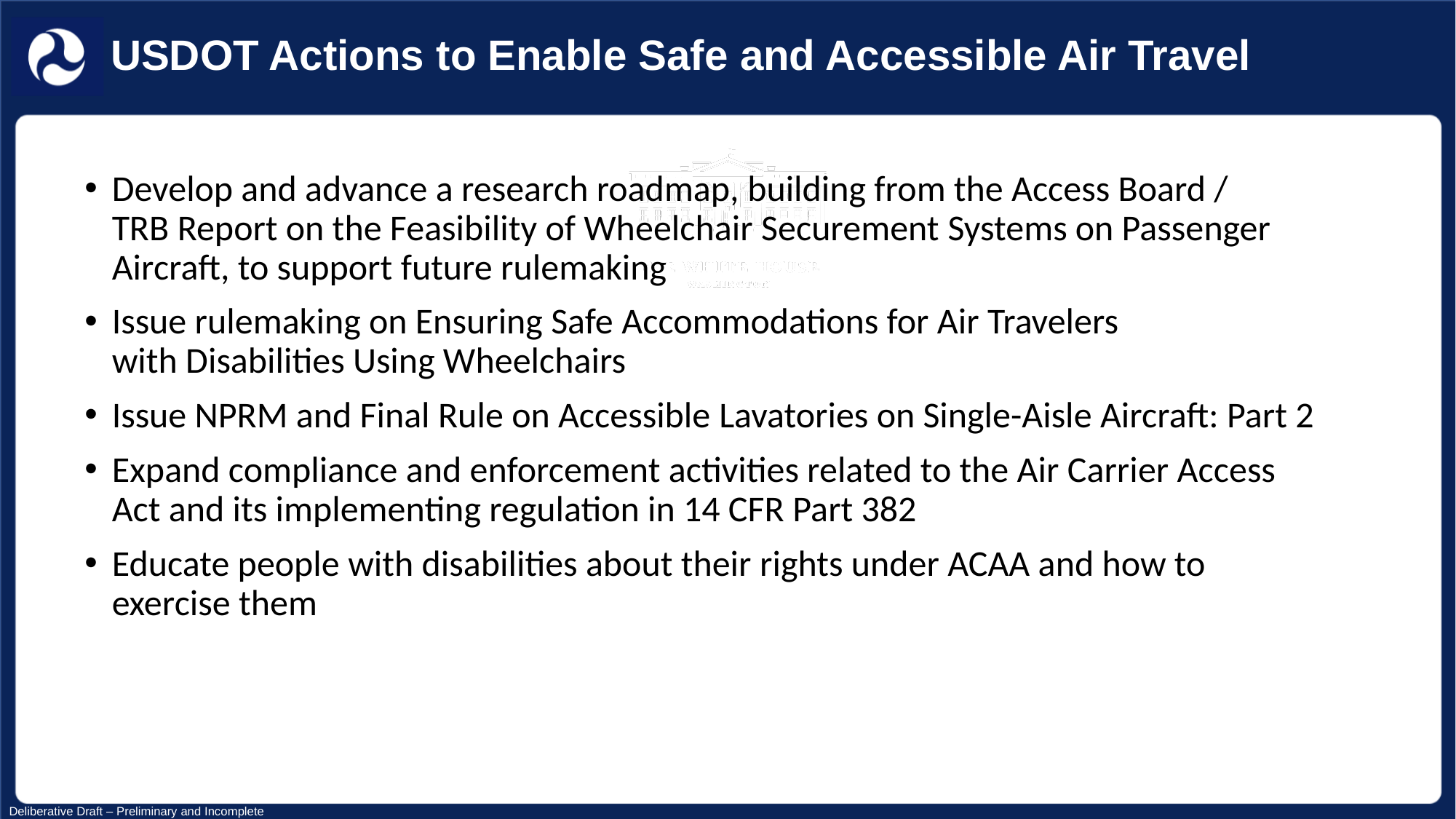

# USDOT Actions to Enable Safe and Accessible Air Travel
Develop and advance a research roadmap, building from the Access Board / TRB Report on the Feasibility of Wheelchair Securement Systems on Passenger Aircraft, to support future rulemaking​
Issue rulemaking on Ensuring Safe Accommodations for Air Travelers with Disabilities Using Wheelchairs​
Issue NPRM and Final Rule on Accessible Lavatories on Single-Aisle Aircraft: Part 2​
Expand compliance and enforcement activities related to the Air Carrier Access Act and its implementing regulation in 14 CFR Part 382
Educate people with disabilities about their rights under ACAA and how to exercise them​​